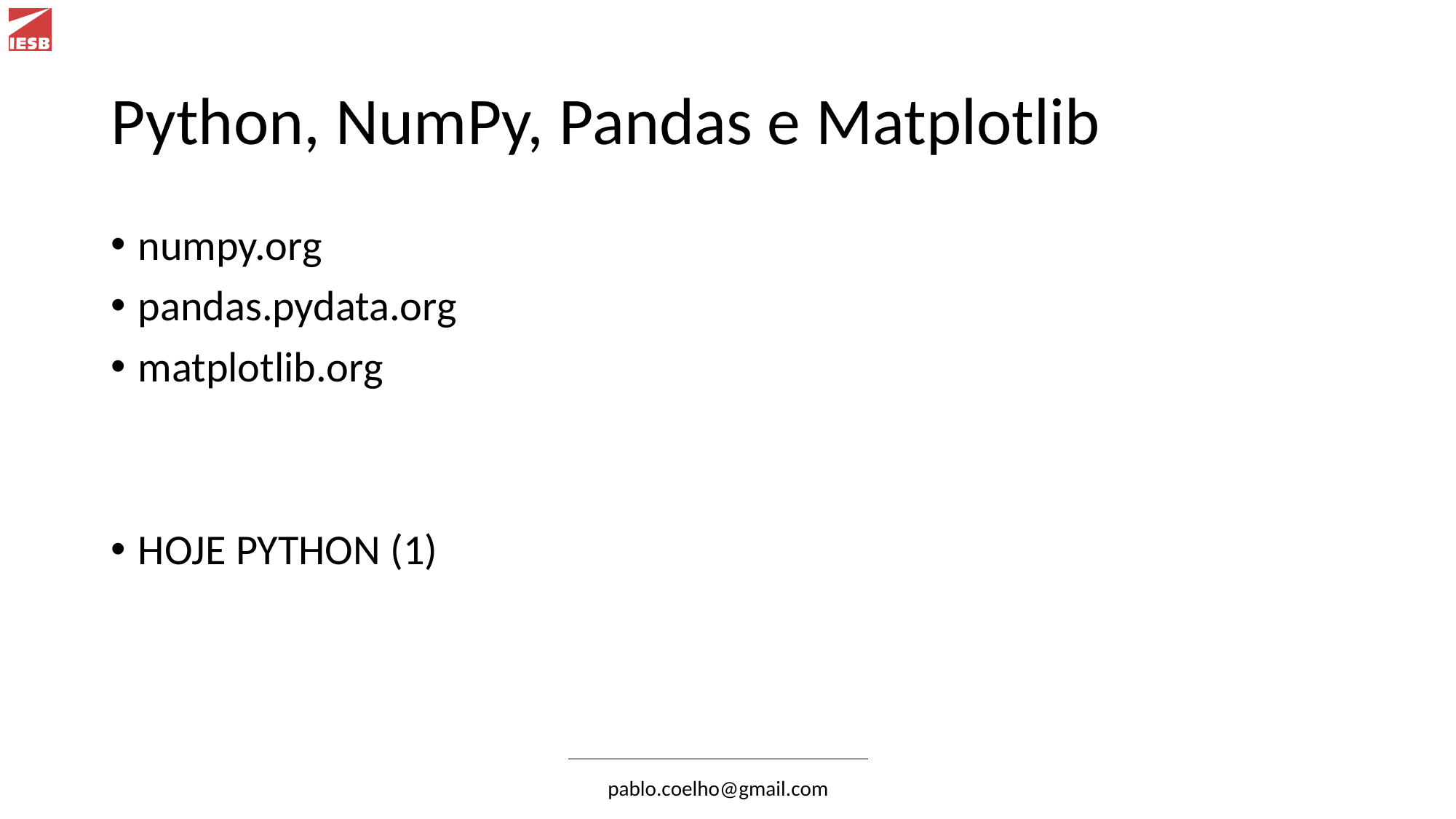

# Python, NumPy, Pandas e Matplotlib
numpy.org
pandas.pydata.org
matplotlib.org

HOJE PYTHON (1)